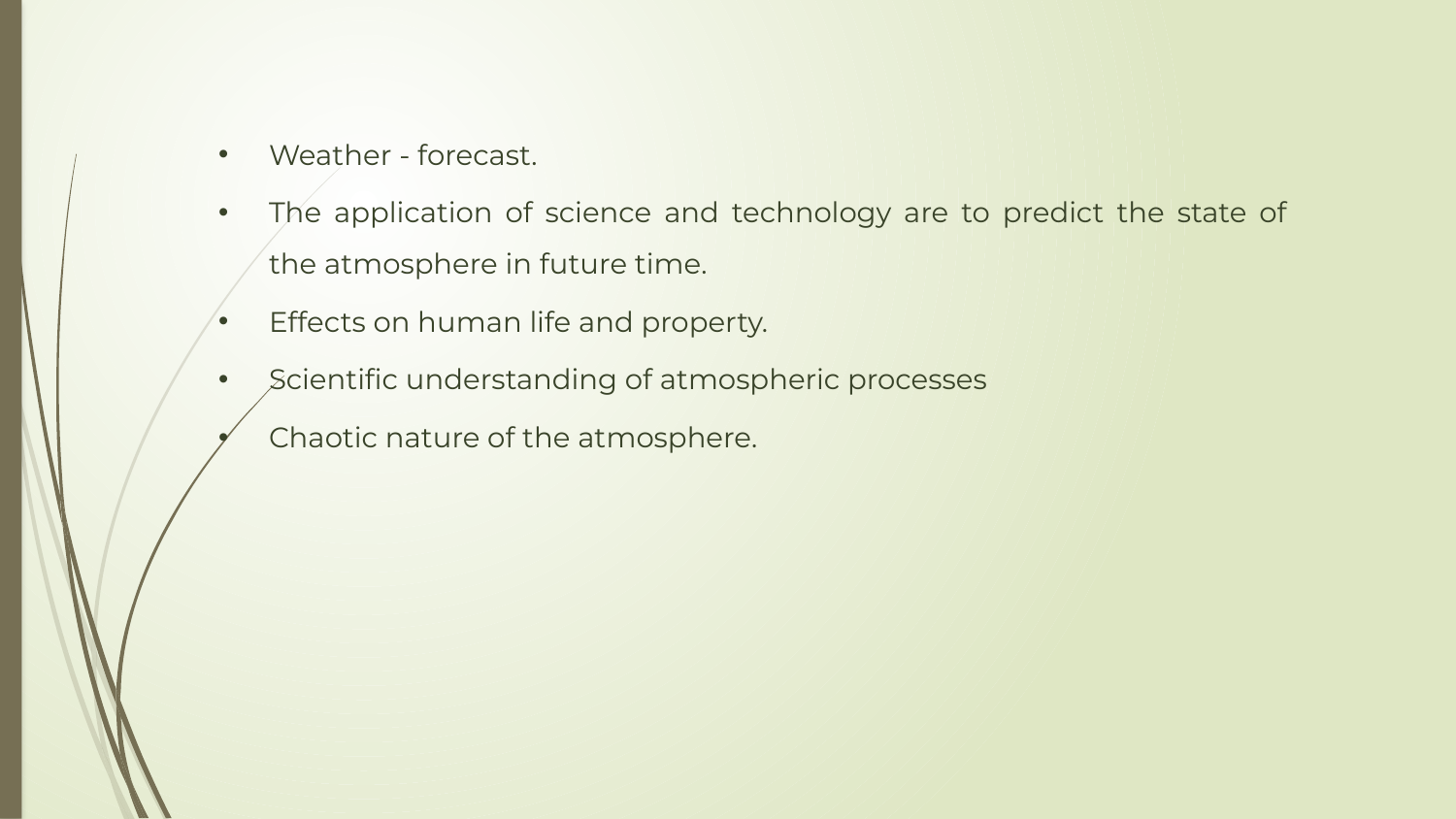

Weather - forecast.
The application of science and technology are to predict the state of the atmosphere in future time.
Effects on human life and property.
Scientific understanding of atmospheric processes
Chaotic nature of the atmosphere.